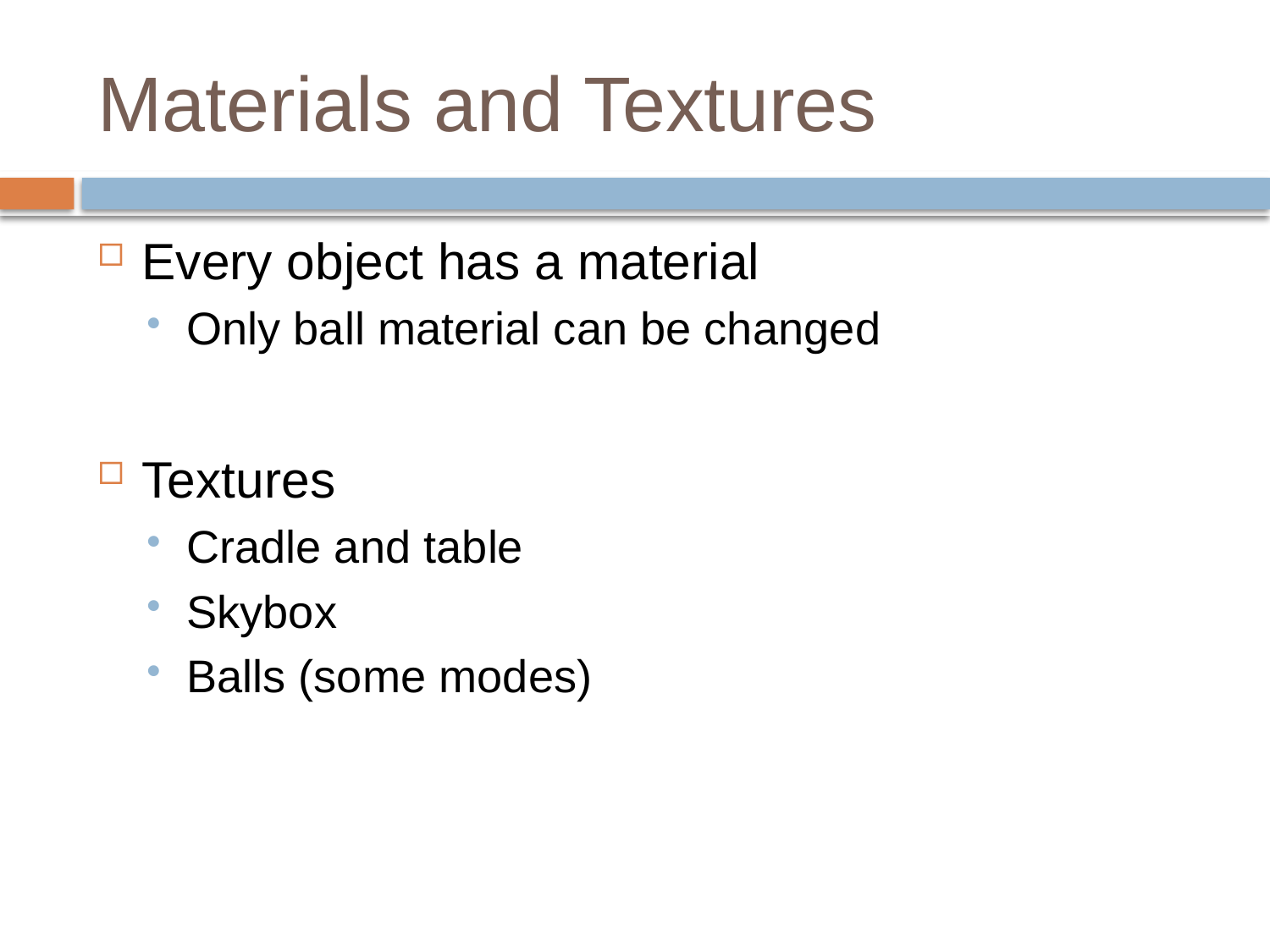

# Materials and Textures
Every object has a material
Only ball material can be changed

Textures
Cradle and table
Skybox
Balls (some modes)